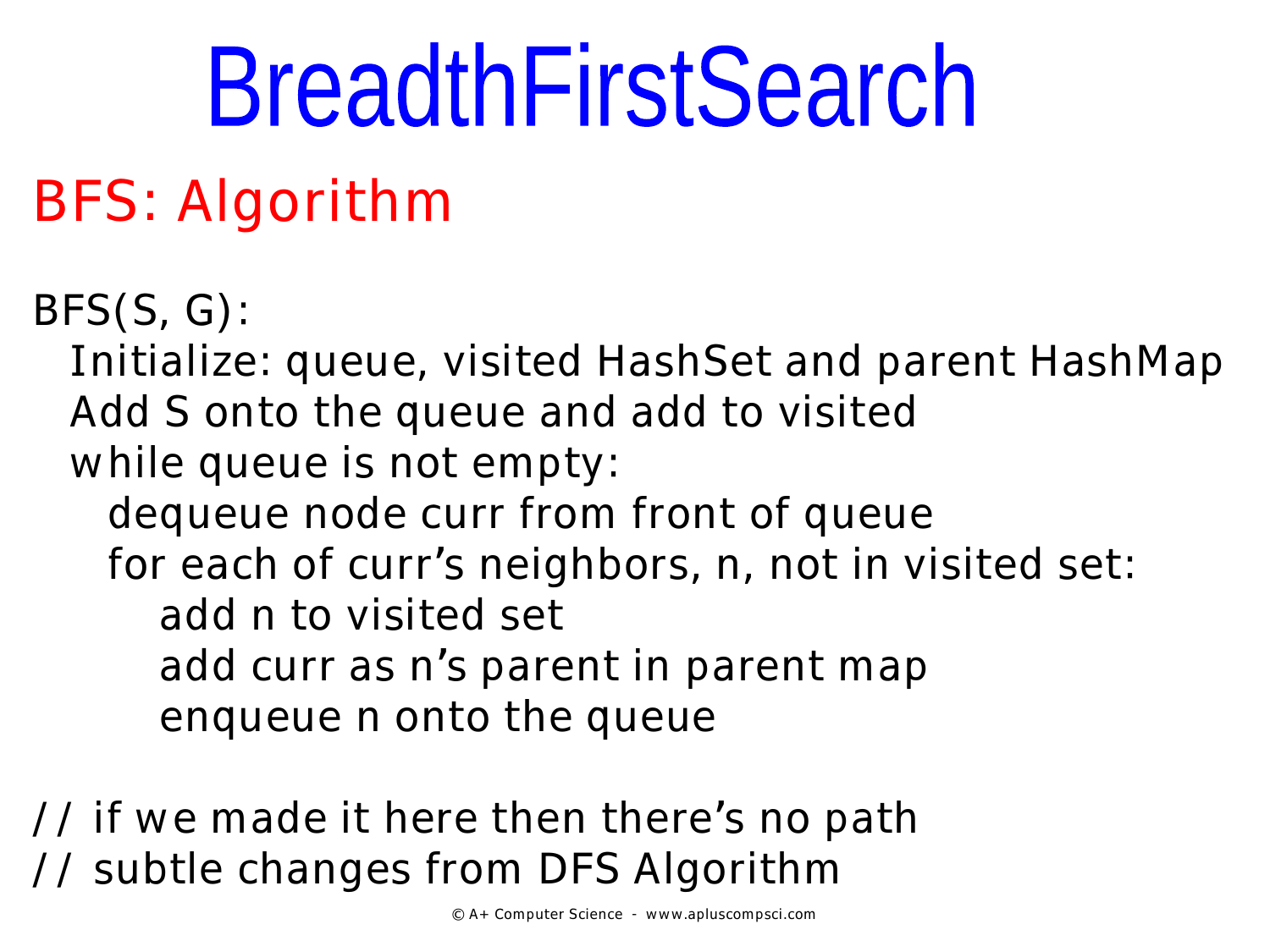

BreadthFirstSearch
BFS: Algorithm

BFS(S, G):
   Initialize: queue, visited HashSet and parent HashMap
   Add S onto the queue and add to visited
   while queue is not empty:
      dequeue node curr from front of queue
      for each of curr’s neighbors, n, not in visited set:
	add n to visited set
	add curr as n’s parent in parent map
	enqueue n onto the queue

// if we made it here then there’s no path
// subtle changes from DFS Algorithm

© A+ Computer Science  -  www.apluscompsci.com